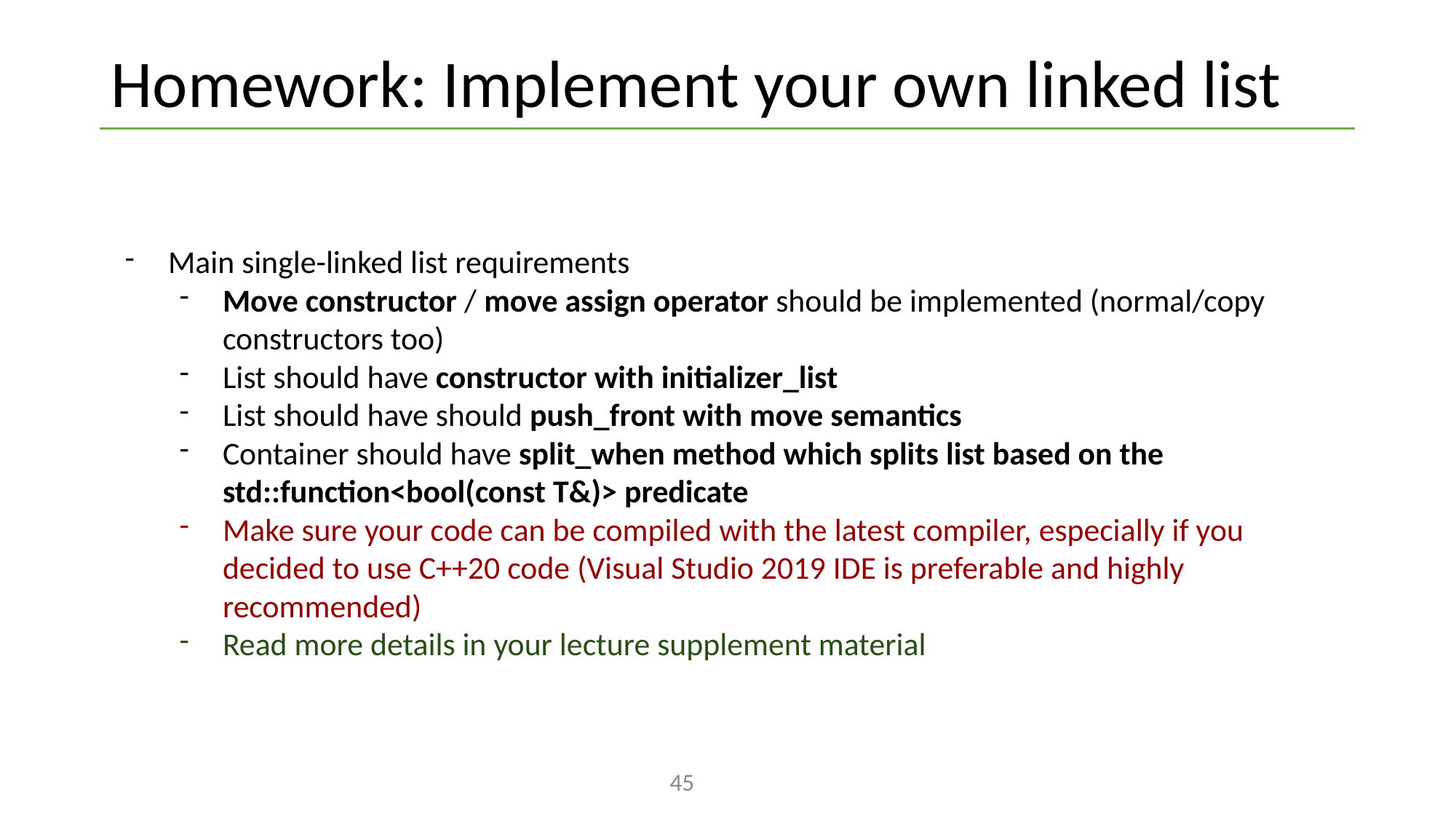

# Homework: Implement your own linked list
Main single-linked list requirements
Move constructor / move assign operator should be implemented (normal/copy constructors too)
List should have constructor with initializer_list
List should have should push_front with move semantics
Container should have split_when method which splits list based on the std::function<bool(const T&)> predicate
Make sure your code can be compiled with the latest compiler, especially if you decided to use C++20 code (Visual Studio 2019 IDE is preferable and highly recommended)
Read more details in your lecture supplement material
45